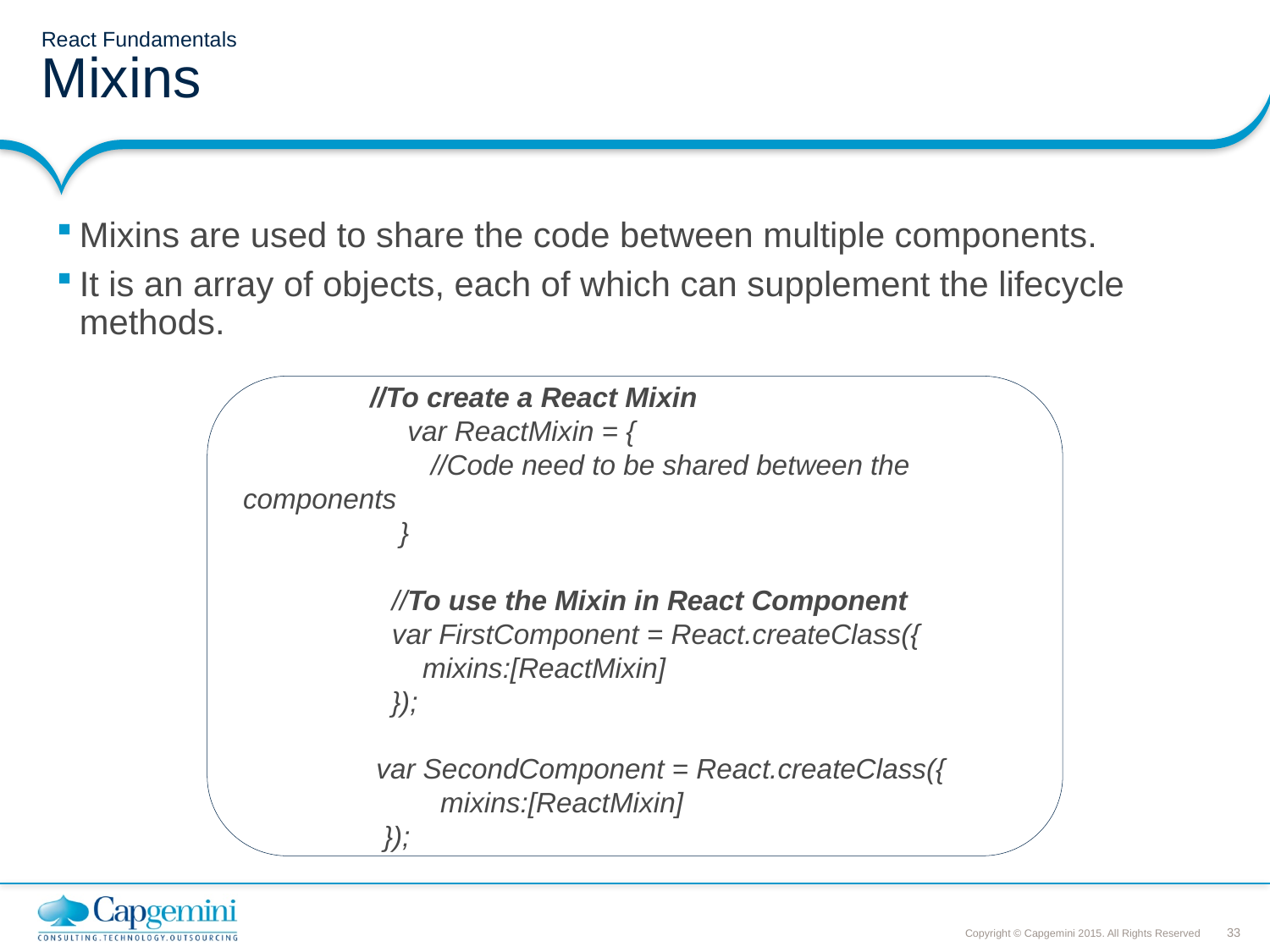

# React Fundamentals Mixins
Mixins are used to share the code between multiple components.
It is an array of objects, each of which can supplement the lifecycle methods.
	//To create a React Mixin
                     var ReactMixin = {
                        //Code need to be shared between the components
                    }

                   //To use the Mixin in React Component
                   var FirstComponent = React.createClass({
                       mixins:[ReactMixin]
                   });

                 var SecondComponent = React.createClass({
	         mixins:[ReactMixin]
                  });